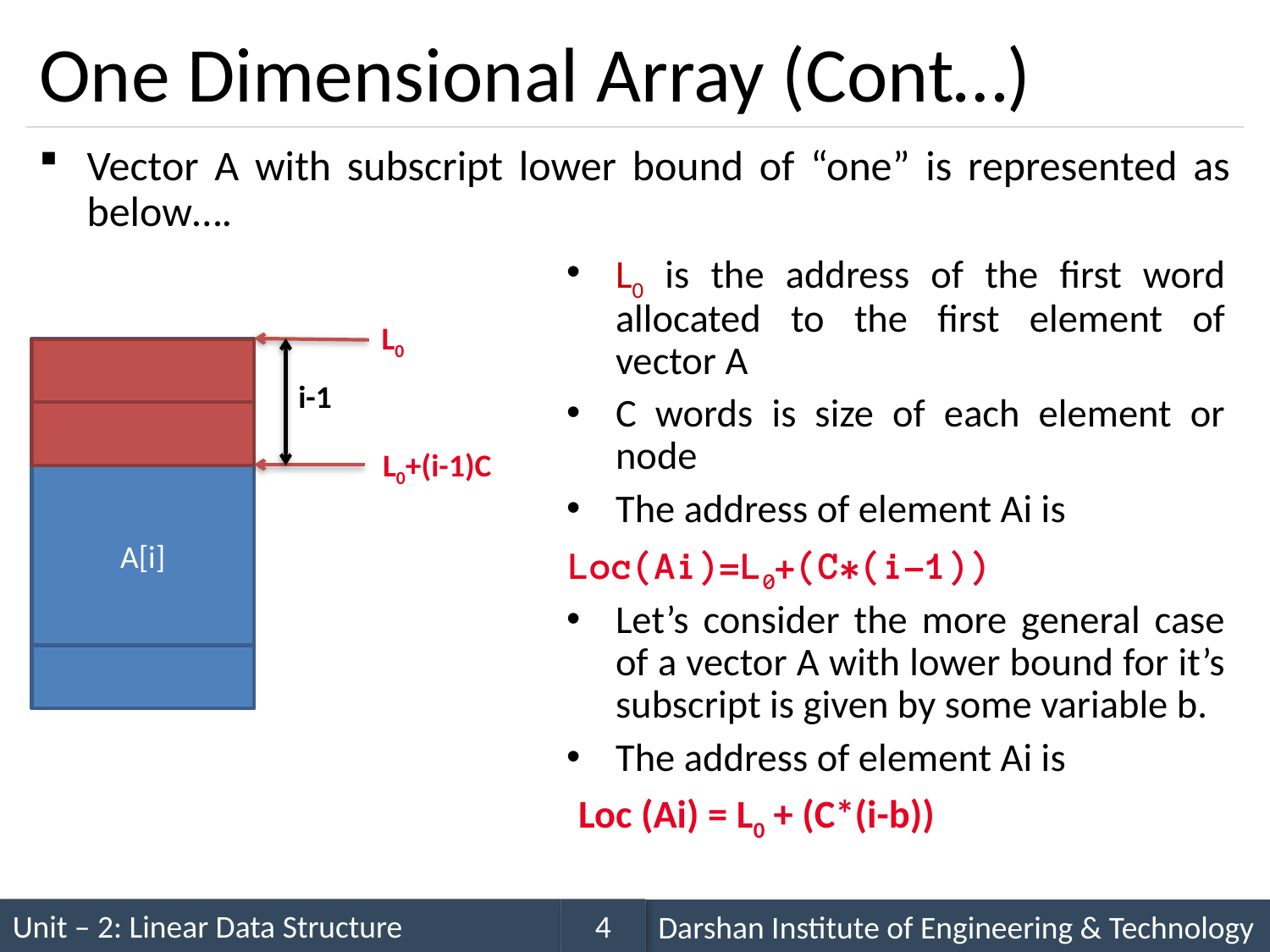

# One Dimensional Array (Cont…)
Vector A with subscript lower bound of “one” is represented as below….
L0 is the address of the first word allocated to the first element of vector A
C words is size of each element or node
The address of element Ai is
	Loc(Ai)=L0+(C*(i-1))
Let’s consider the more general case of a vector A with lower bound for it’s subscript is given by some variable b.
The address of element Ai is
	 Loc (Ai) = L0 + (C*(i-b))
L0

i-1

L0+(i-1)C
A[i]